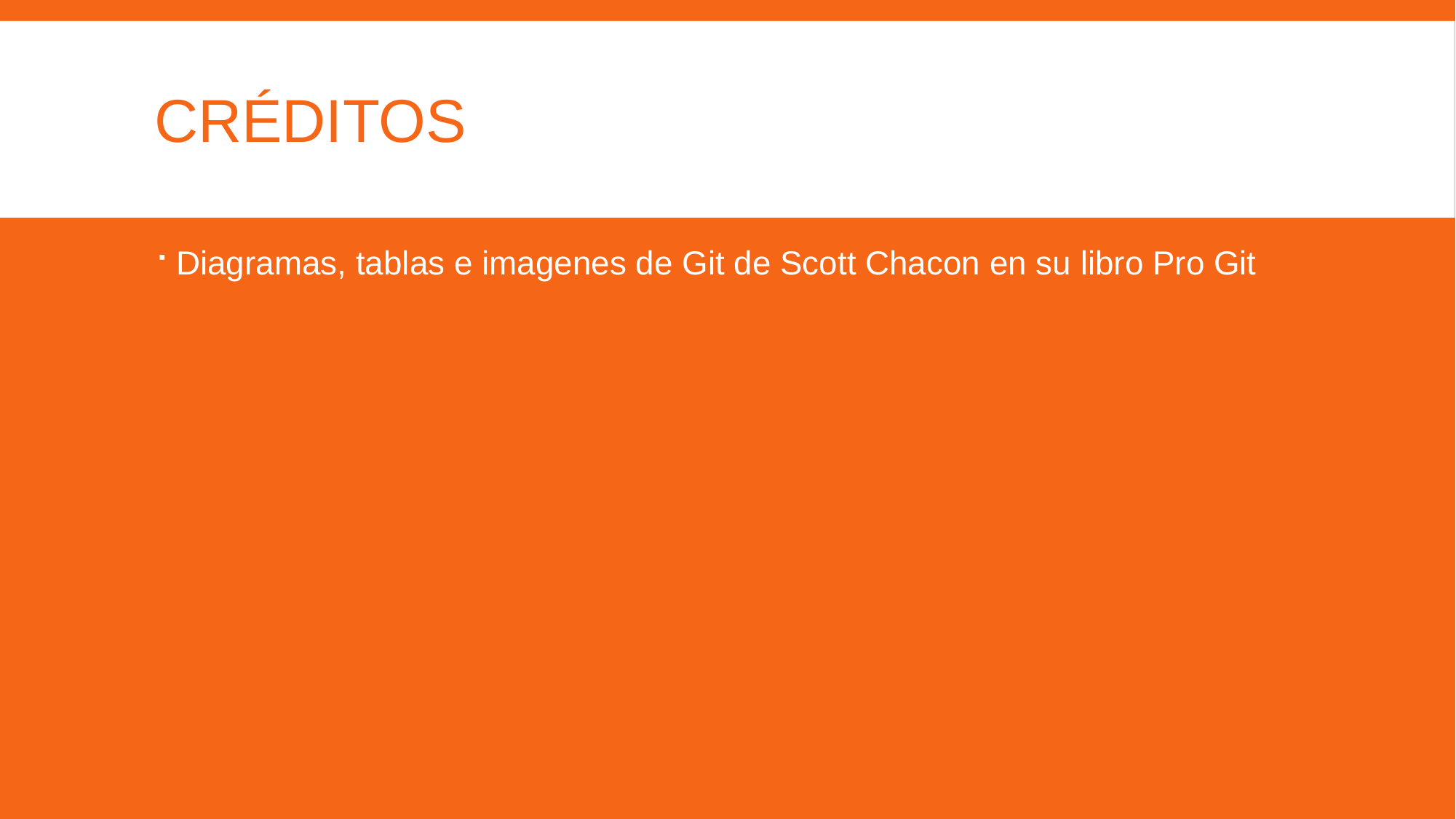

# Créditos
Diagramas, tablas e imagenes de Git de Scott Chacon en su libro Pro Git